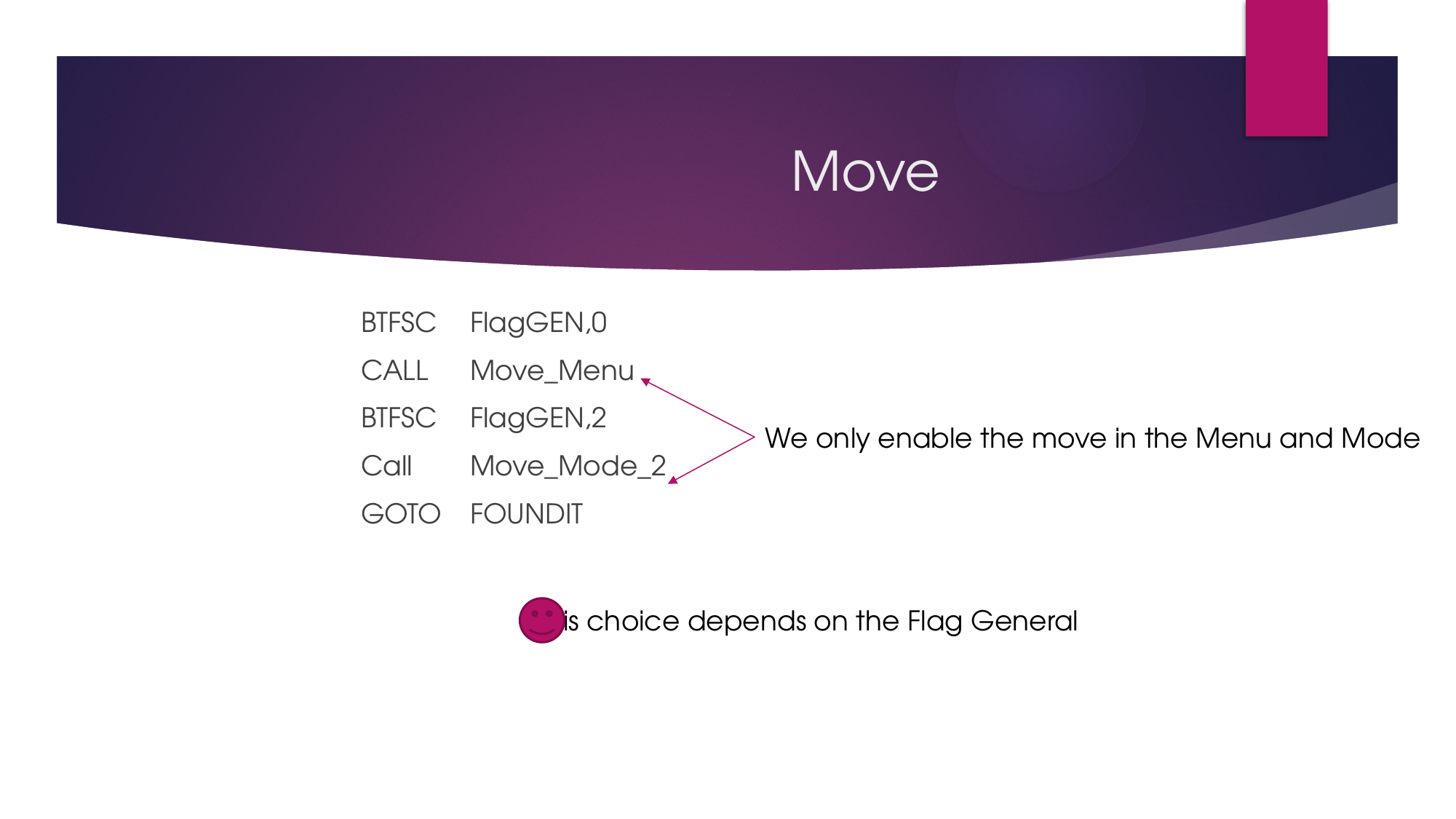

# Move
BTFSC	FlagGEN,0
CALL	Move_Menu
BTFSC	FlagGEN,2
Call	Move_Mode_2
GOTO	FOUNDIT

We only enable the move in the Menu and Mode

This choice depends on the Flag General